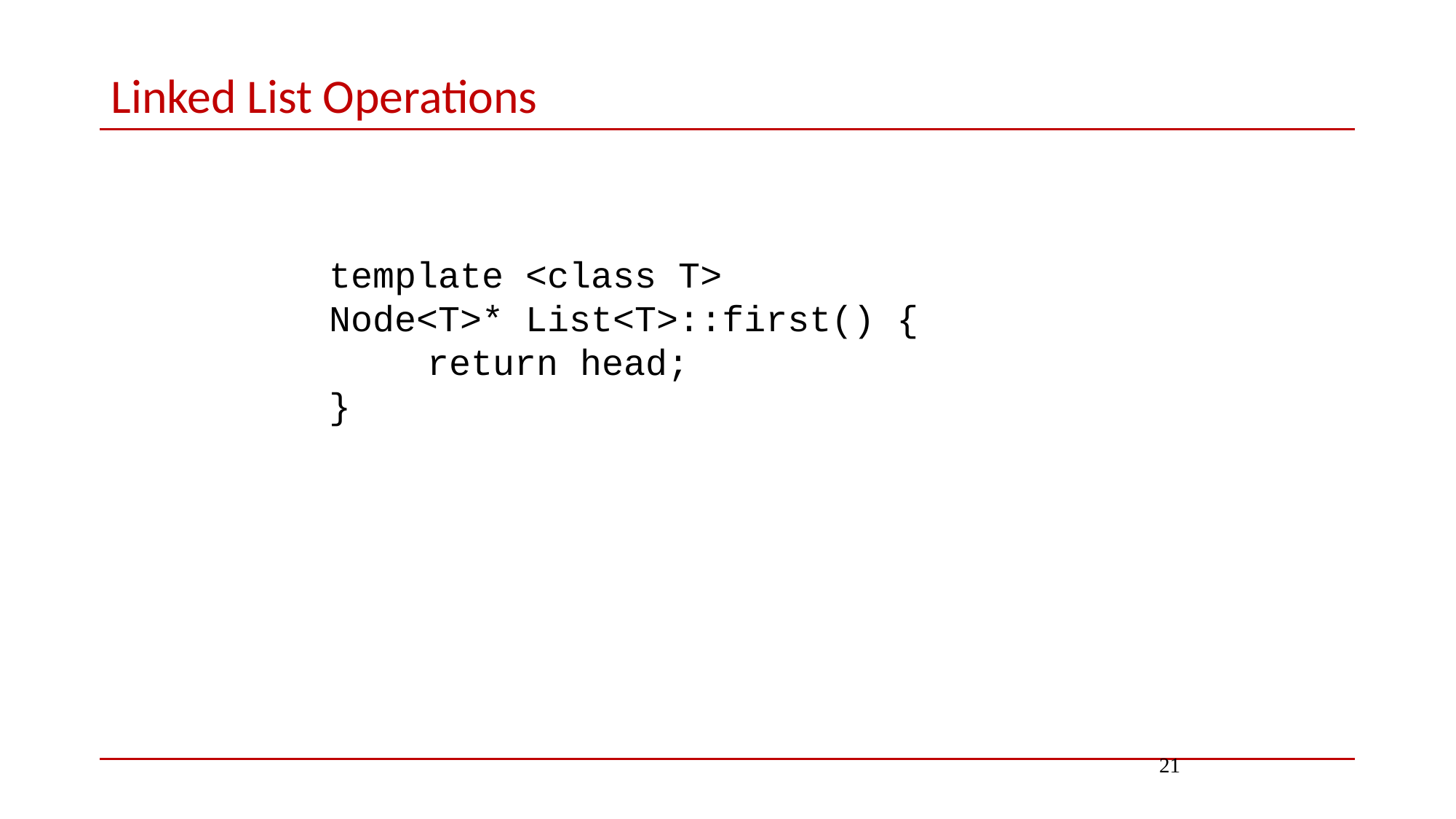

# Linked List Operations
template <class T>
Node<T>* List<T>::first() {
	  return head;
}

21